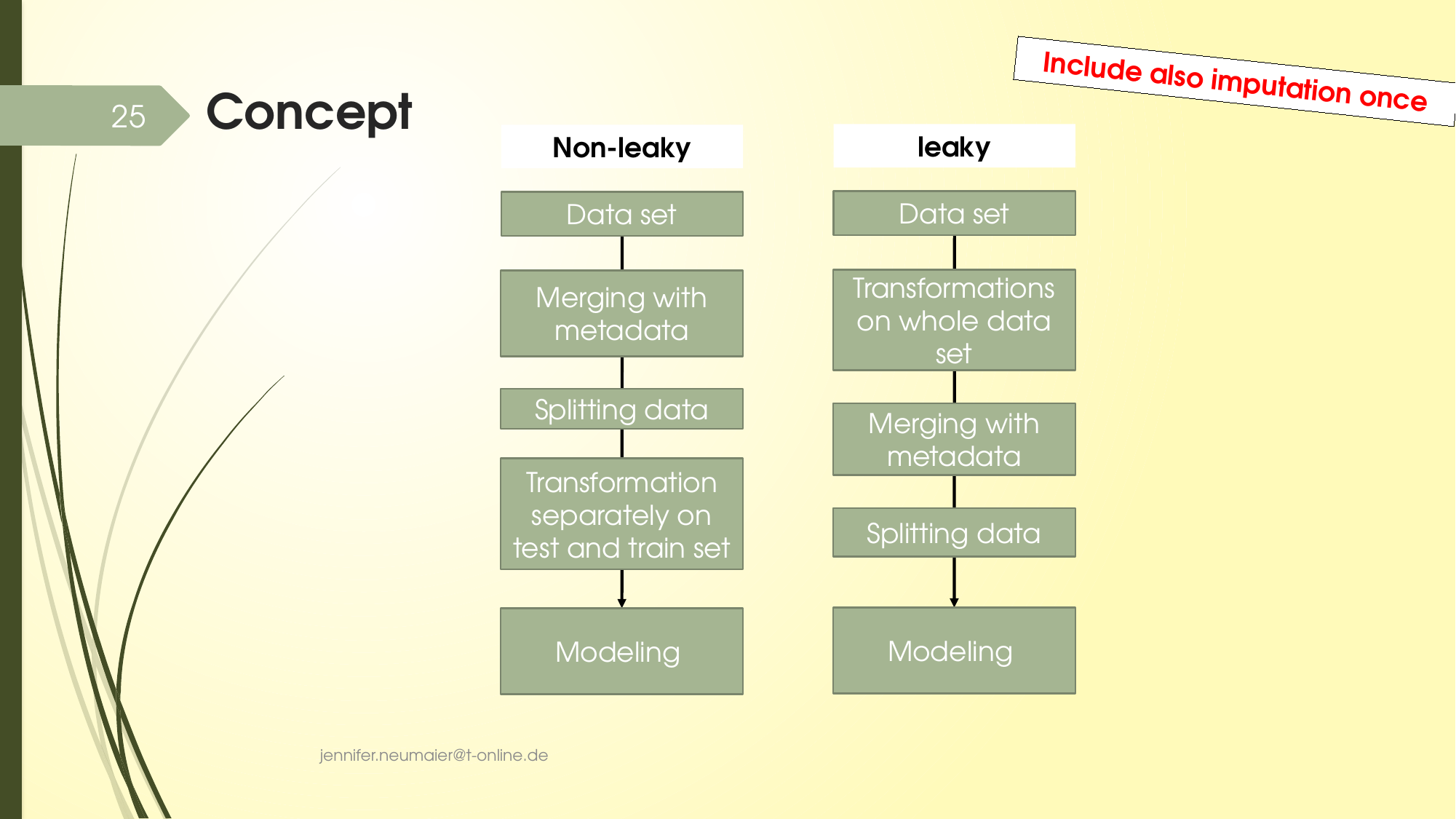

Include also imputation once
# Concept
25
leaky
Non-leaky
Data set
Merging with metadata
Splitting data
Transformation separately on test and train set
Modeling
Data set
Transformations on whole data set
Merging with metadata
Splitting data
Modeling
jennifer.neumaier@t-online.de